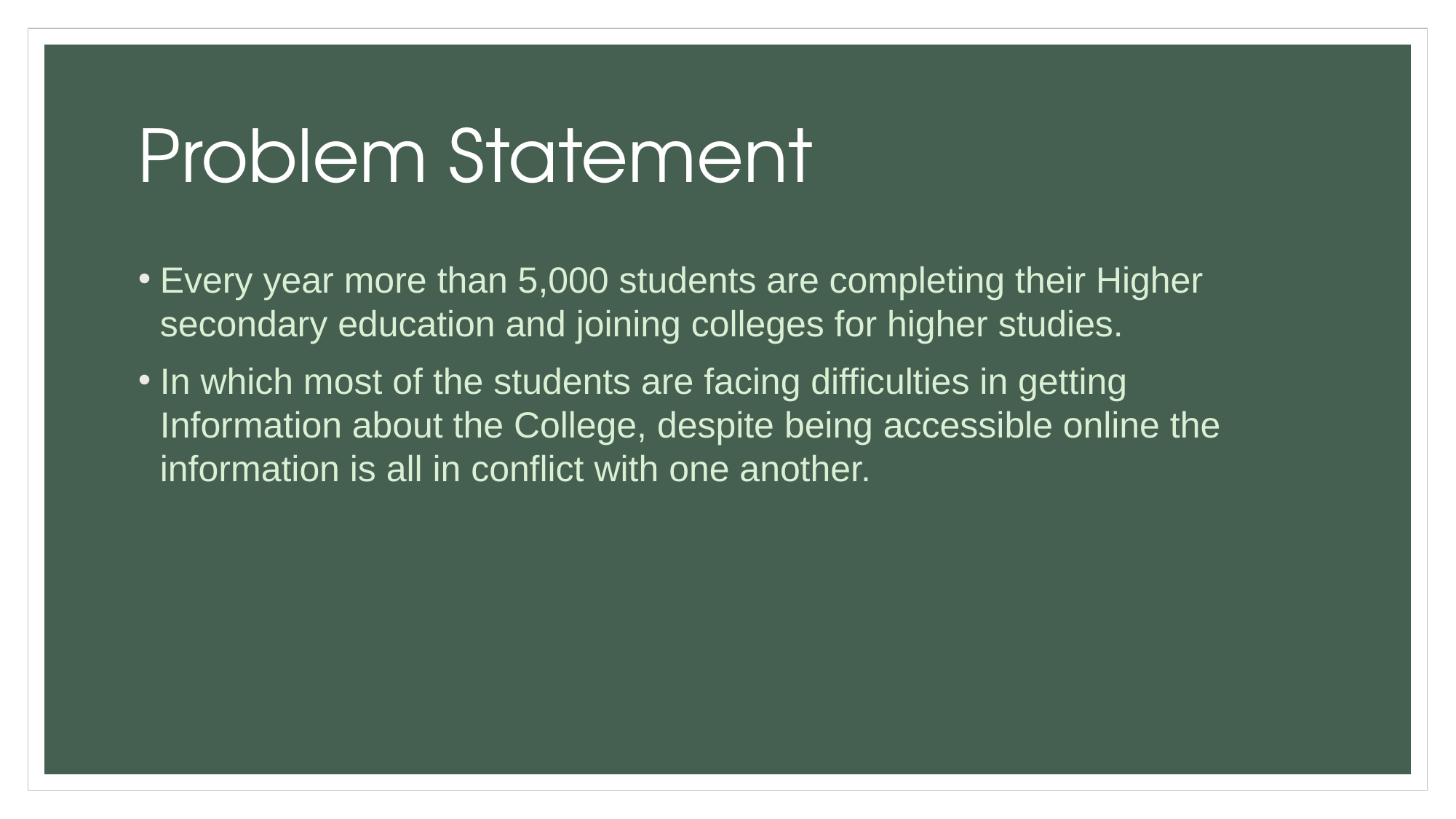

# Problem Statement
Every year more than 5,000 students are completing their Higher secondary education and joining colleges for higher studies.
In which most of the students are facing difficulties in getting Information about the College, despite being accessible online the information is all in conflict with one another.